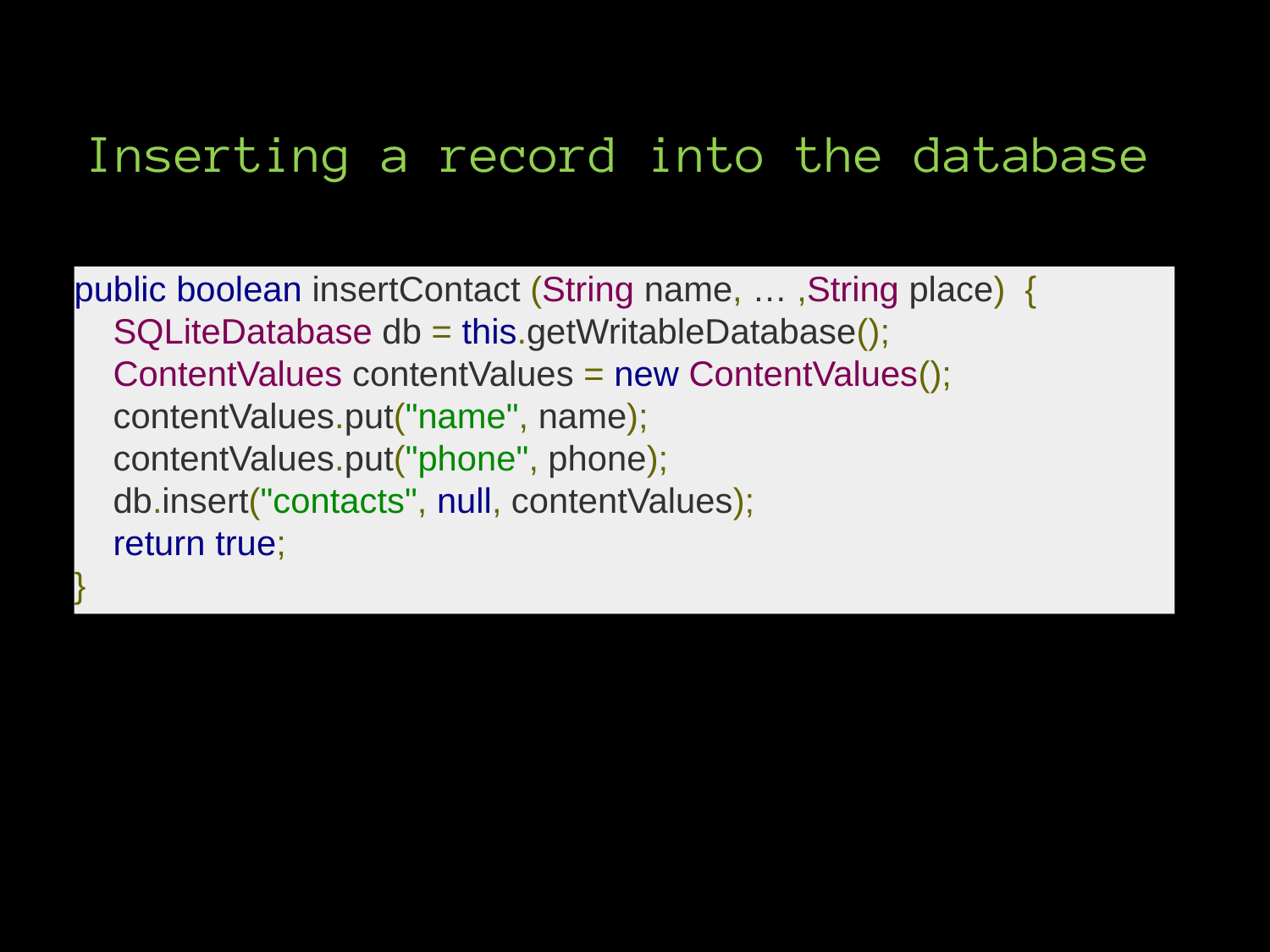

# Inserting a record into the database
public boolean insertContact (String name, … ,String place)  {
    SQLiteDatabase db = this.getWritableDatabase();
    ContentValues contentValues = new ContentValues();
    contentValues.put("name", name);
    contentValues.put("phone", phone);
    db.insert("contacts", null, contentValues);
    return true;
}